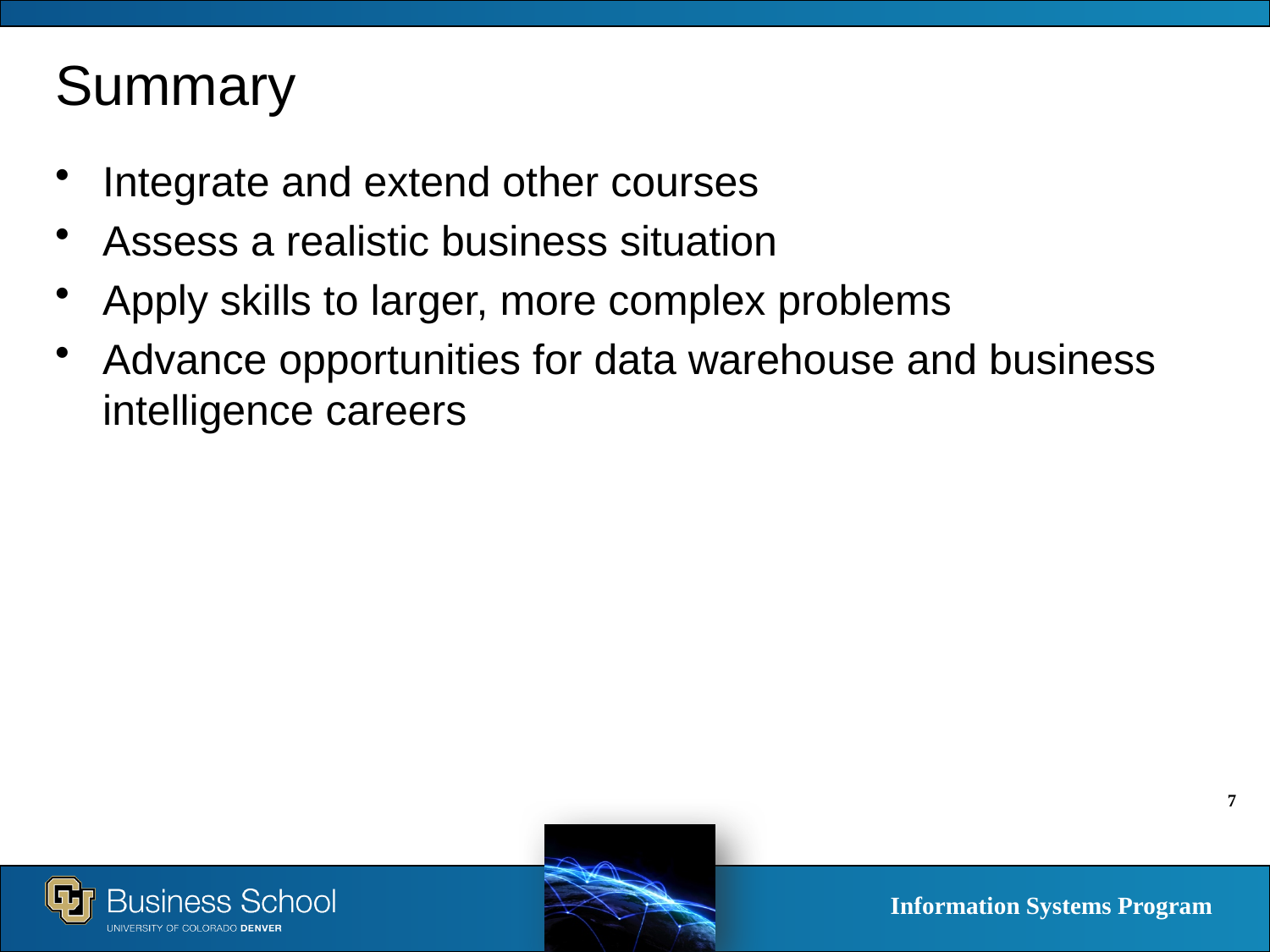

# Summary
Integrate and extend other courses
Assess a realistic business situation
Apply skills to larger, more complex problems
Advance opportunities for data warehouse and business intelligence careers